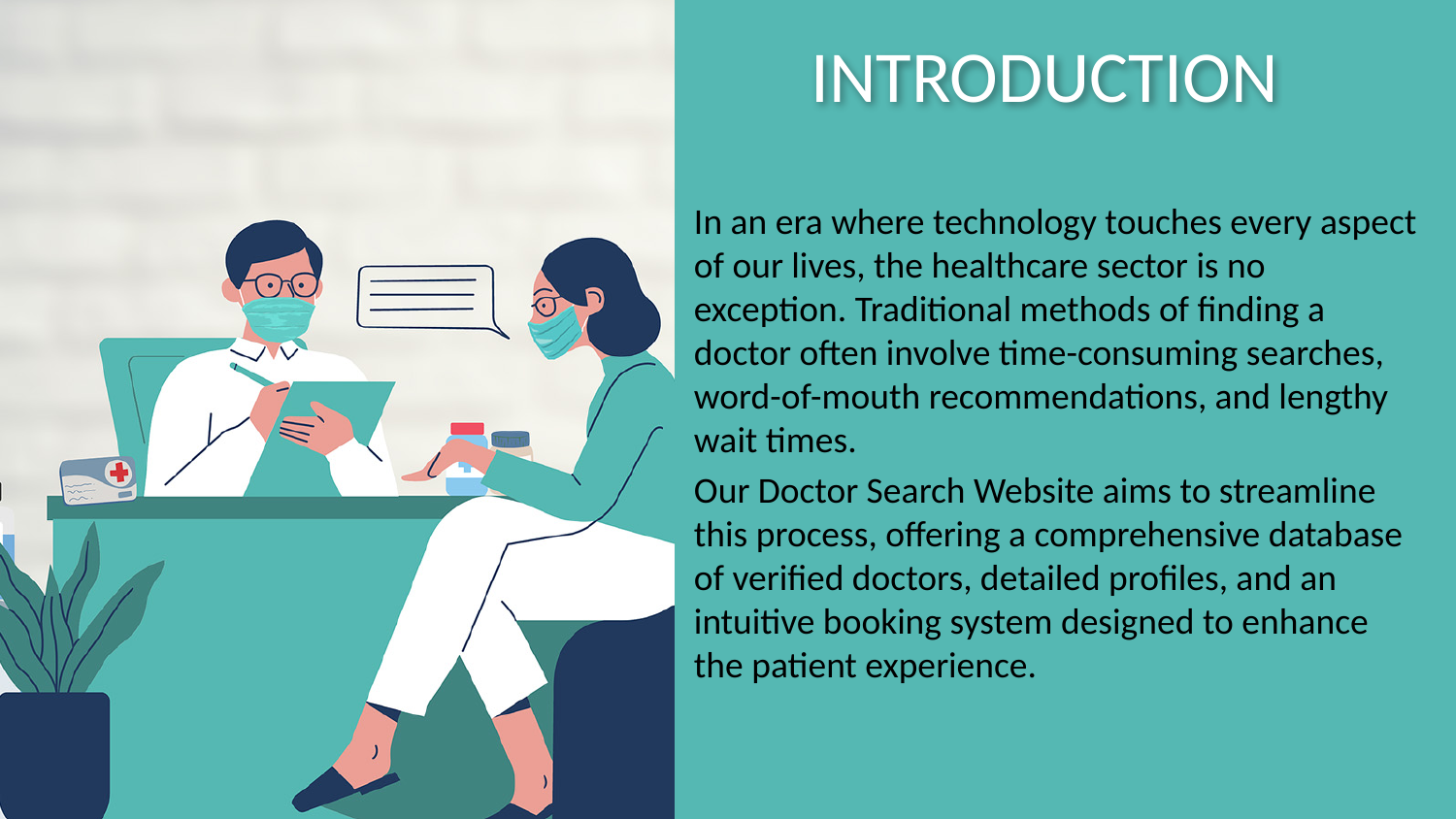

# INTRODUCTION
In an era where technology touches every aspect of our lives, the healthcare sector is no exception. Traditional methods of finding a doctor often involve time-consuming searches, word-of-mouth recommendations, and lengthy wait times.
Our Doctor Search Website aims to streamline this process, offering a comprehensive database of verified doctors, detailed profiles, and an intuitive booking system designed to enhance the patient experience.